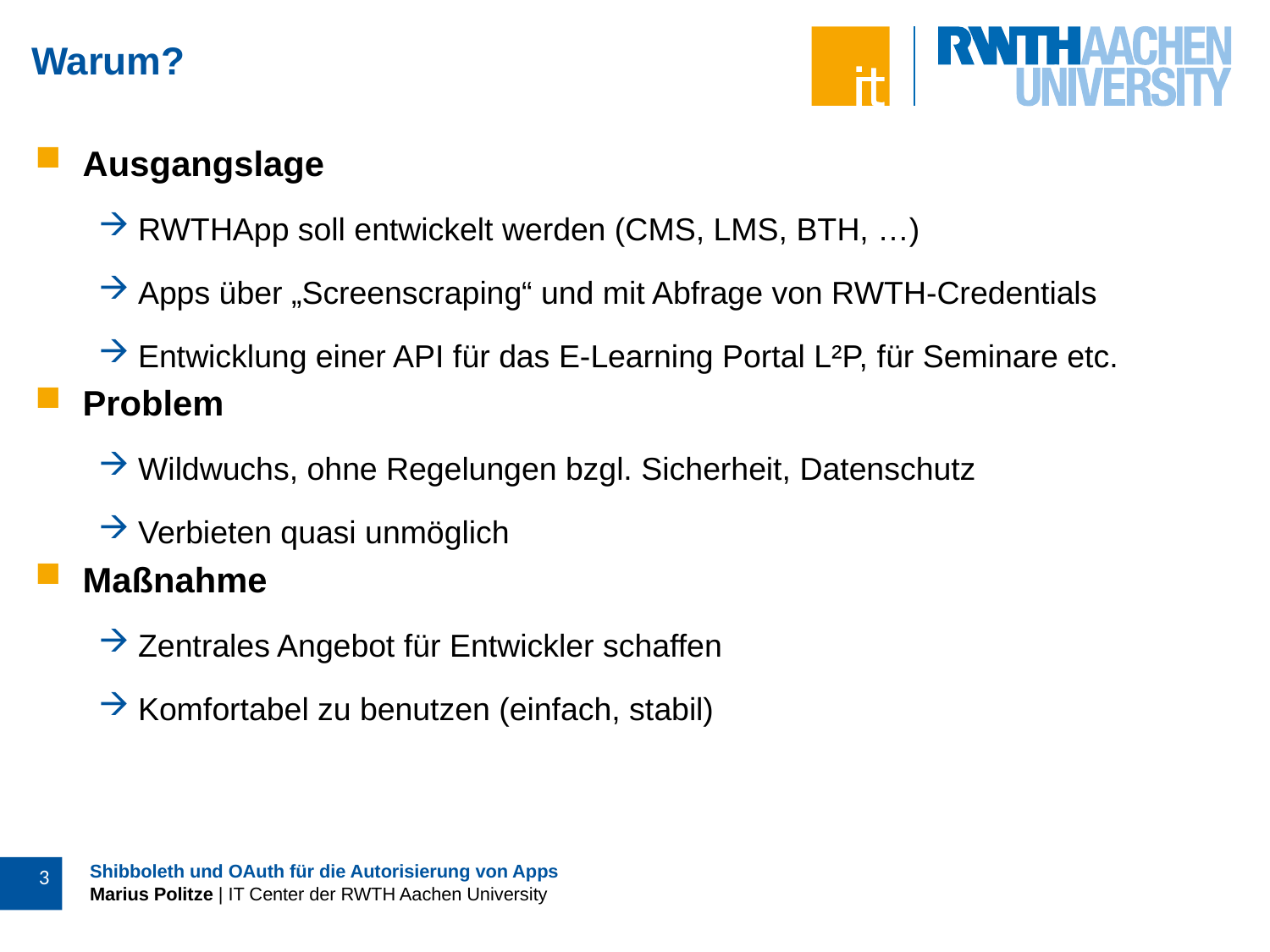

Warum?
Ausgangslage
RWTHApp soll entwickelt werden (CMS, LMS, BTH, …)
Apps über „Screenscraping“ und mit Abfrage von RWTH-Credentials
Entwicklung einer API für das E-Learning Portal L²P, für Seminare etc.
Problem
Wildwuchs, ohne Regelungen bzgl. Sicherheit, Datenschutz
Verbieten quasi unmöglich
Maßnahme
Zentrales Angebot für Entwickler schaffen
Komfortabel zu benutzen (einfach, stabil)